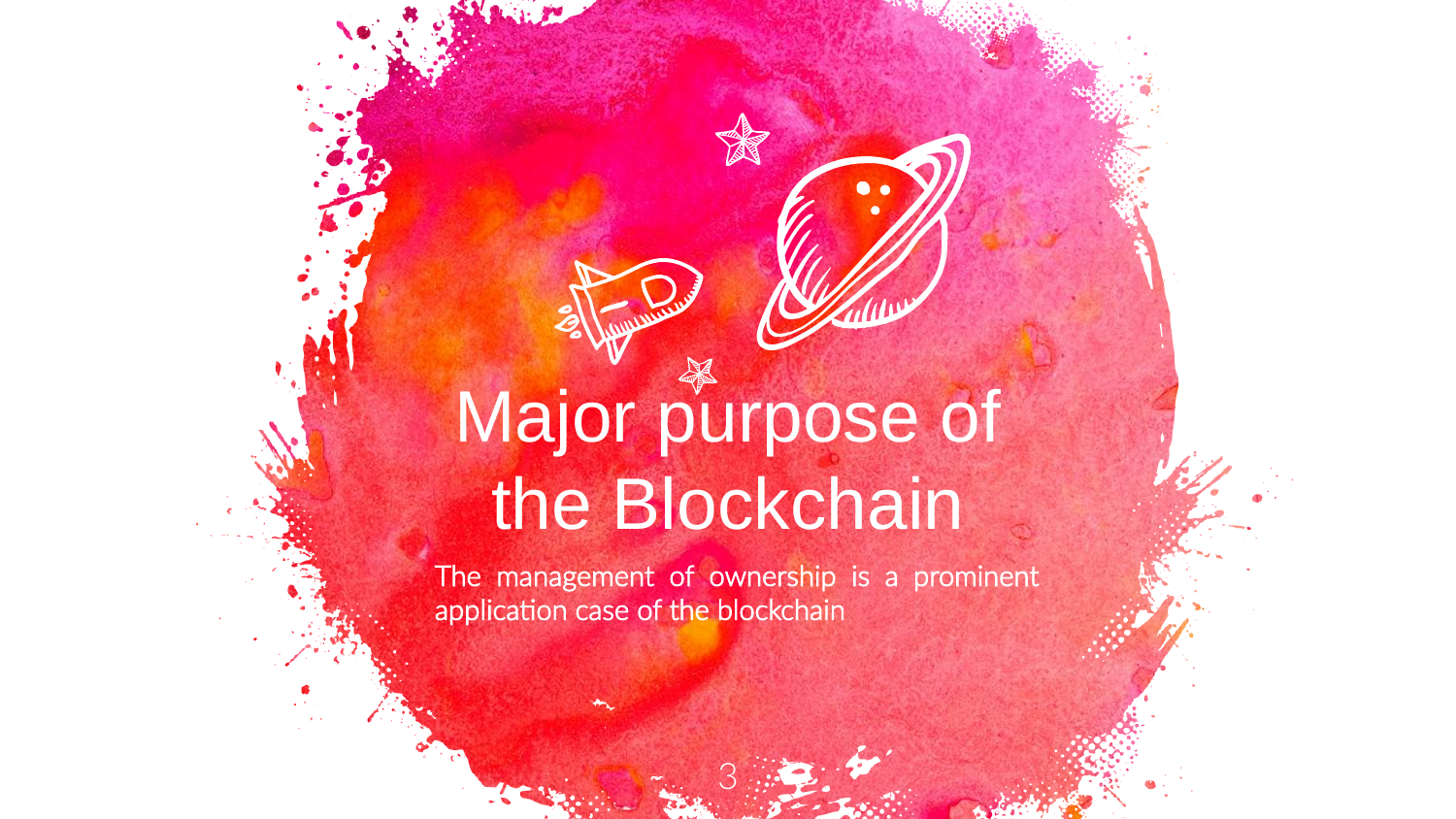

Major purpose of the Blockchain
The management of ownership is a prominent application case of the blockchain
3